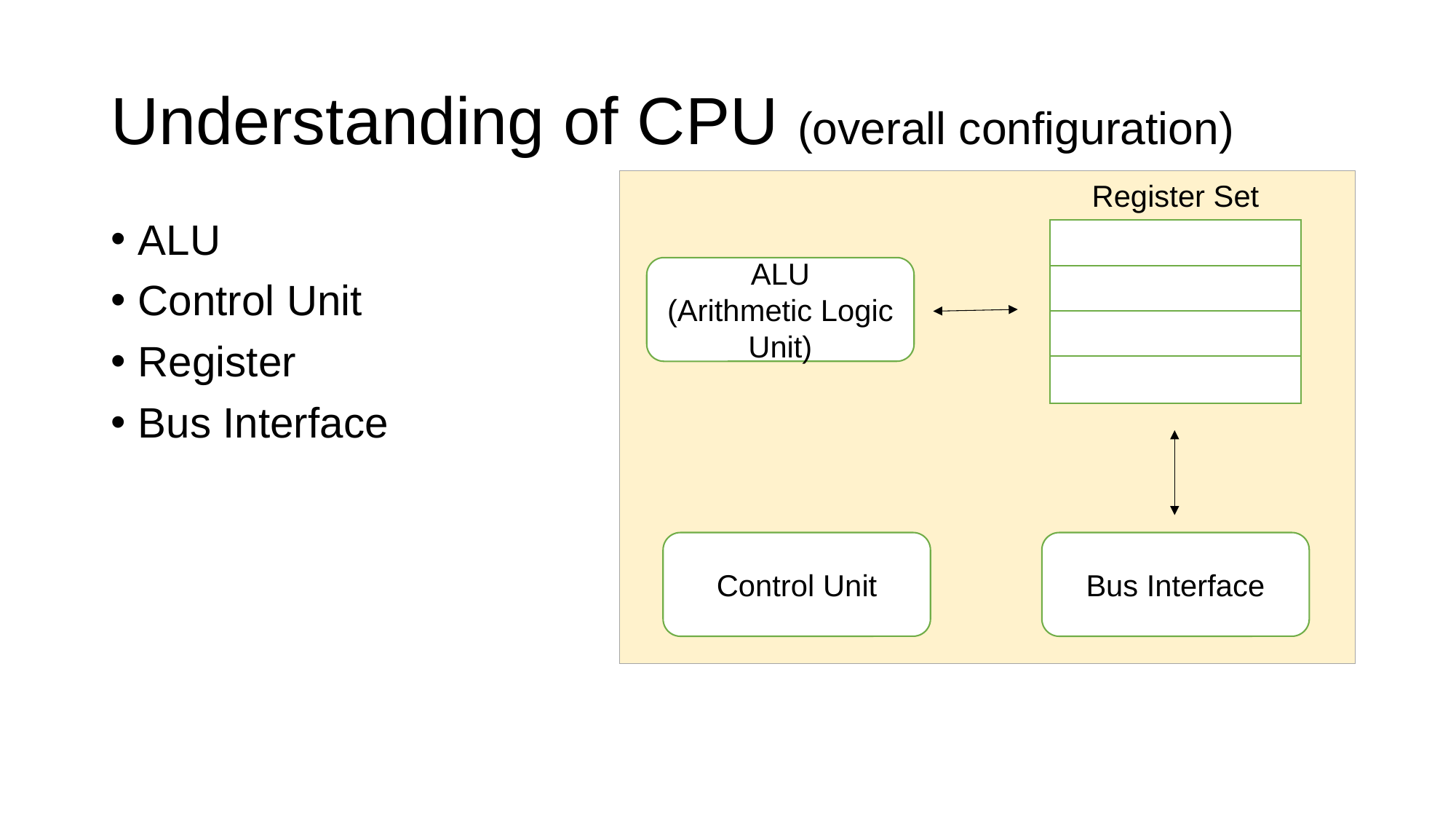

# Understanding of CPU (overall configuration)

Register Set

ALU
(Arithmetic Logic Unit)
Control Unit
Bus Interface
ALU
Control Unit
Register
Bus Interface